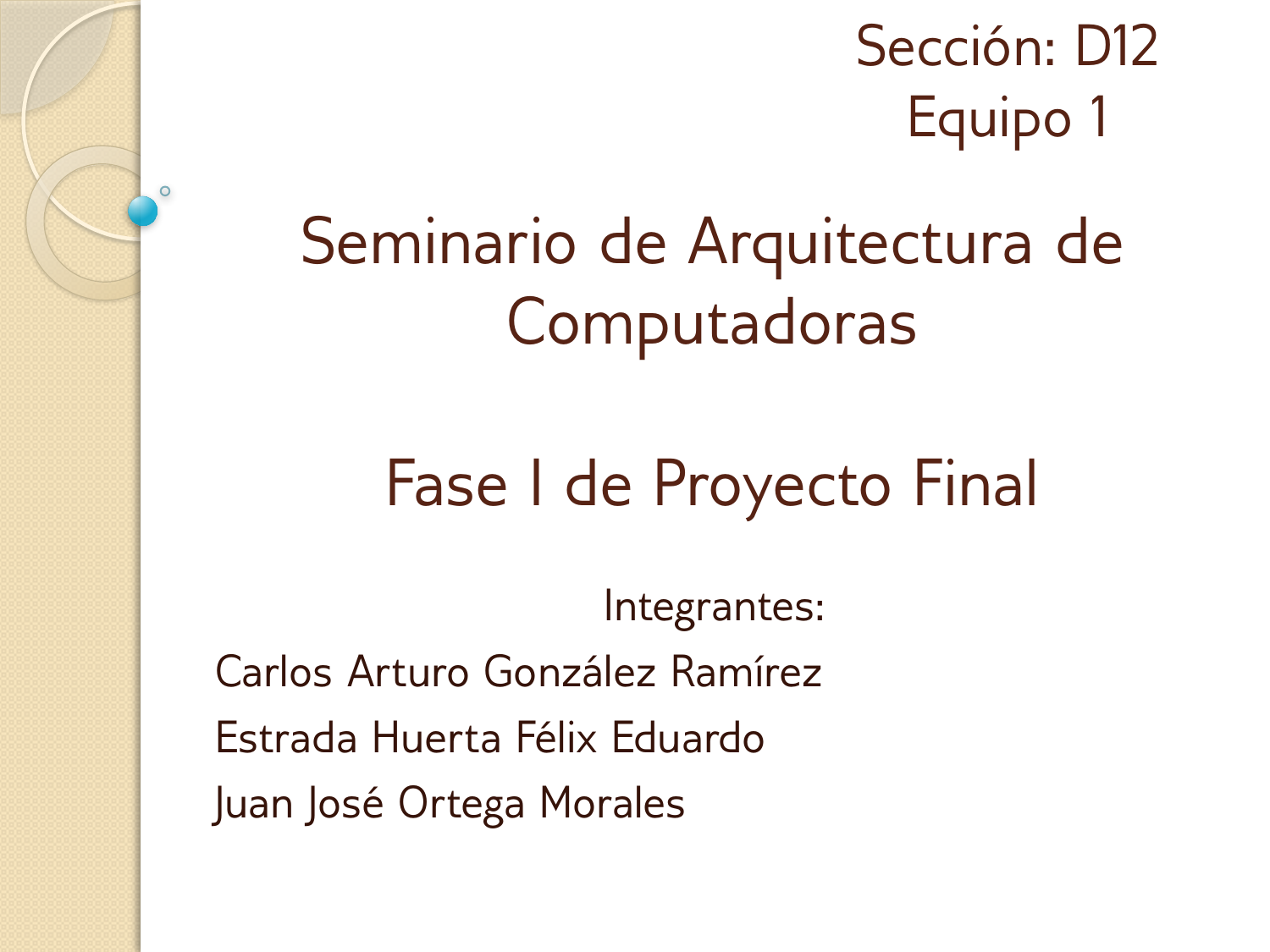

Sección: D12
Equipo 1
Seminario de Arquitectura de Computadoras

Fase I de Proyecto Final
Integrantes:
Carlos Arturo González Ramírez
Estrada Huerta Félix Eduardo
Juan José Ortega Morales